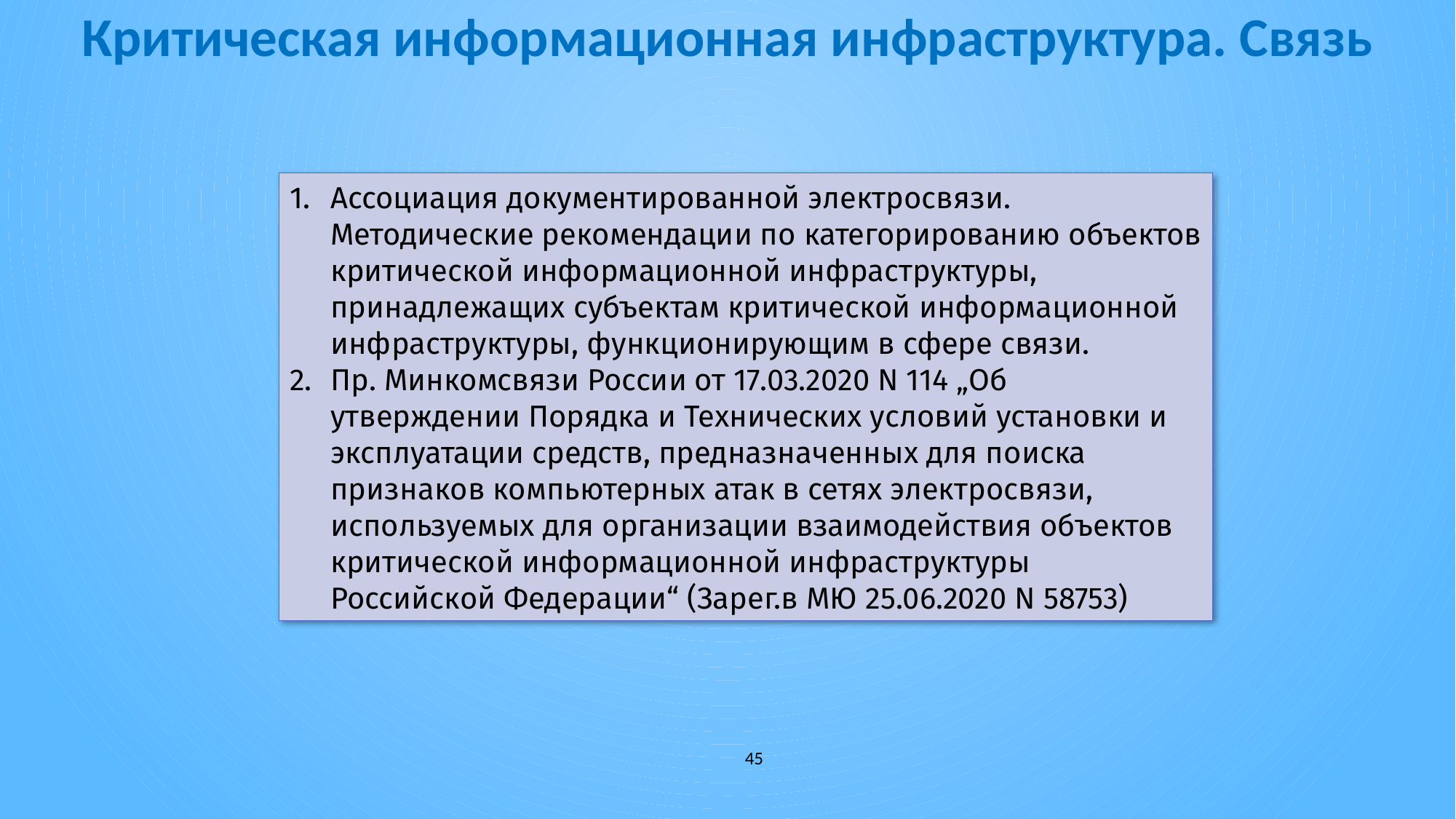

# Критическая информационная инфраструктура. Связь
Ассоциация документированной электросвязи. Методические рекомендации по категорированию объектов критической информационной инфраструктуры, принадлежащих субъектам критической информационной инфраструктуры, функционирующим в сфере связи.
Пр. Минкомсвязи России от 17.03.2020 N 114 „Об утверждении Порядка и Технических условий установки и эксплуатации средств, предназначенных для поиска признаков компьютерных атак в сетях электросвязи, используемых для организации взаимодействия объектов критической информационной инфраструктуры Российской Федерации“ (Зарег.в МЮ 25.06.2020 N 58753)
45